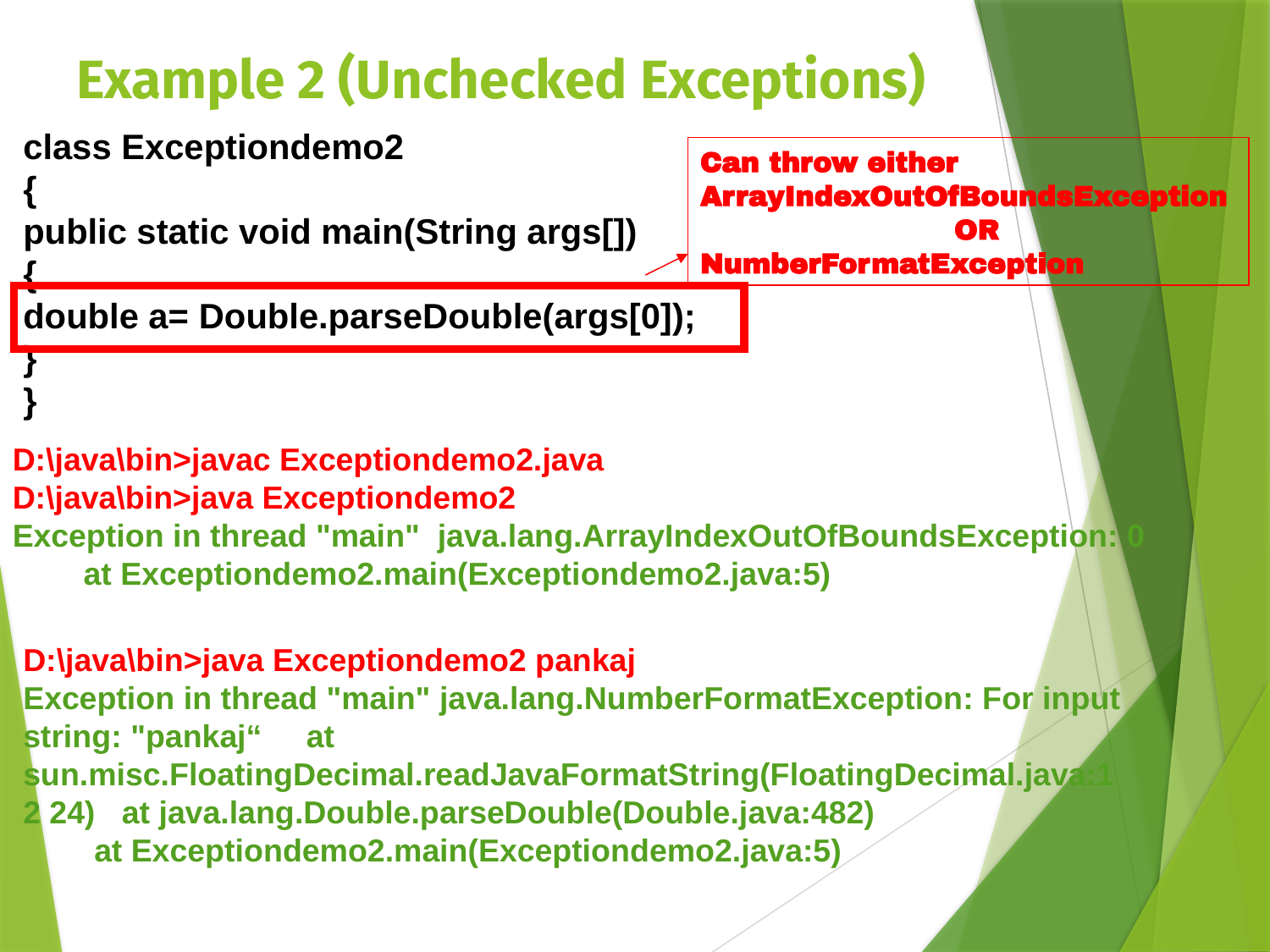

# Example 2 (Unchecked Exceptions)
class Exceptiondemo2
{
public static void main(String args[])
{
double a= Double.parseDouble(args[0]);
}
}
Can throw either ArrayIndexOutOfBoundsException
		OR
NumberFormatException

D:\java\bin>javac Exceptiondemo2.java
D:\java\bin>java Exceptiondemo2
Exception in thread "main"  java.lang.ArrayIndexOutOfBoundsException: 0
        at Exceptiondemo2.main(Exceptiondemo2.java:5)
D:\java\bin>java Exceptiondemo2 pankaj
Exception in thread "main" java.lang.NumberFormatException: For input string: "pankaj“     at sun.misc.FloatingDecimal.readJavaFormatString(FloatingDecimal.java:12 24)   at java.lang.Double.parseDouble(Double.java:482)
        at Exceptiondemo2.main(Exceptiondemo2.java:5)